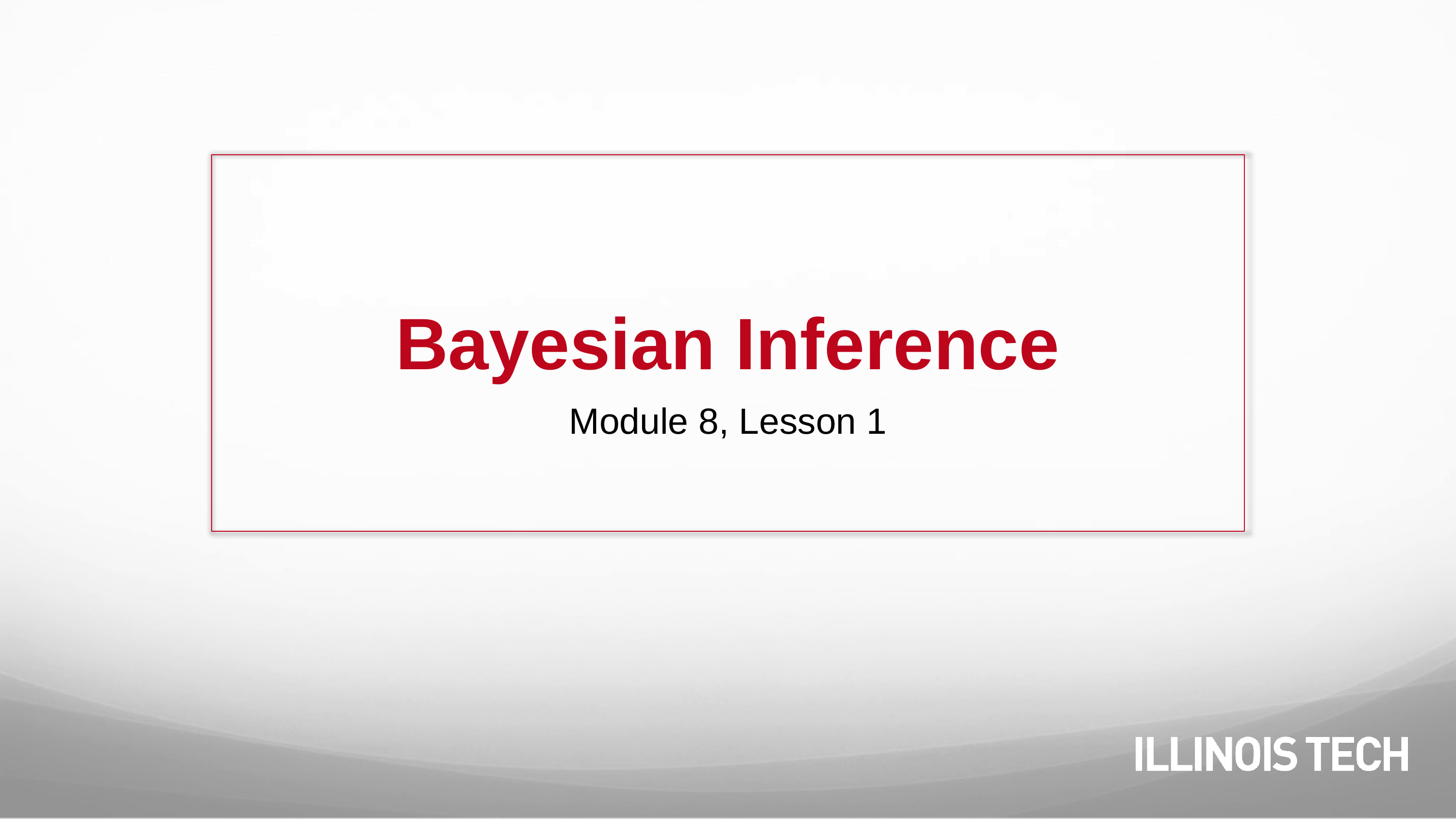

# Bayesian Inference
Module 8, Lesson 1